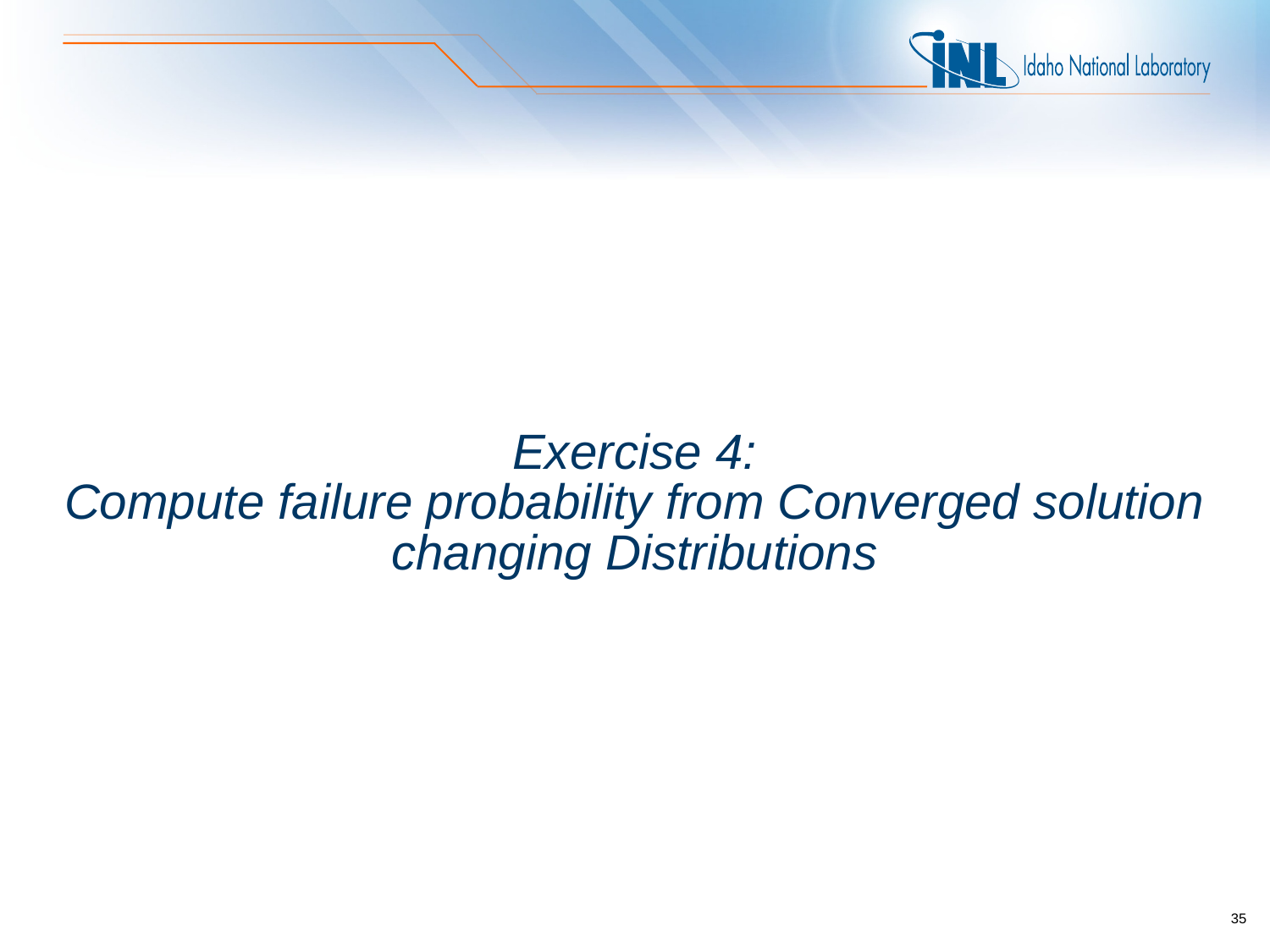

# Exercise 4: Compute failure probability from Converged solution changing Distributions
35